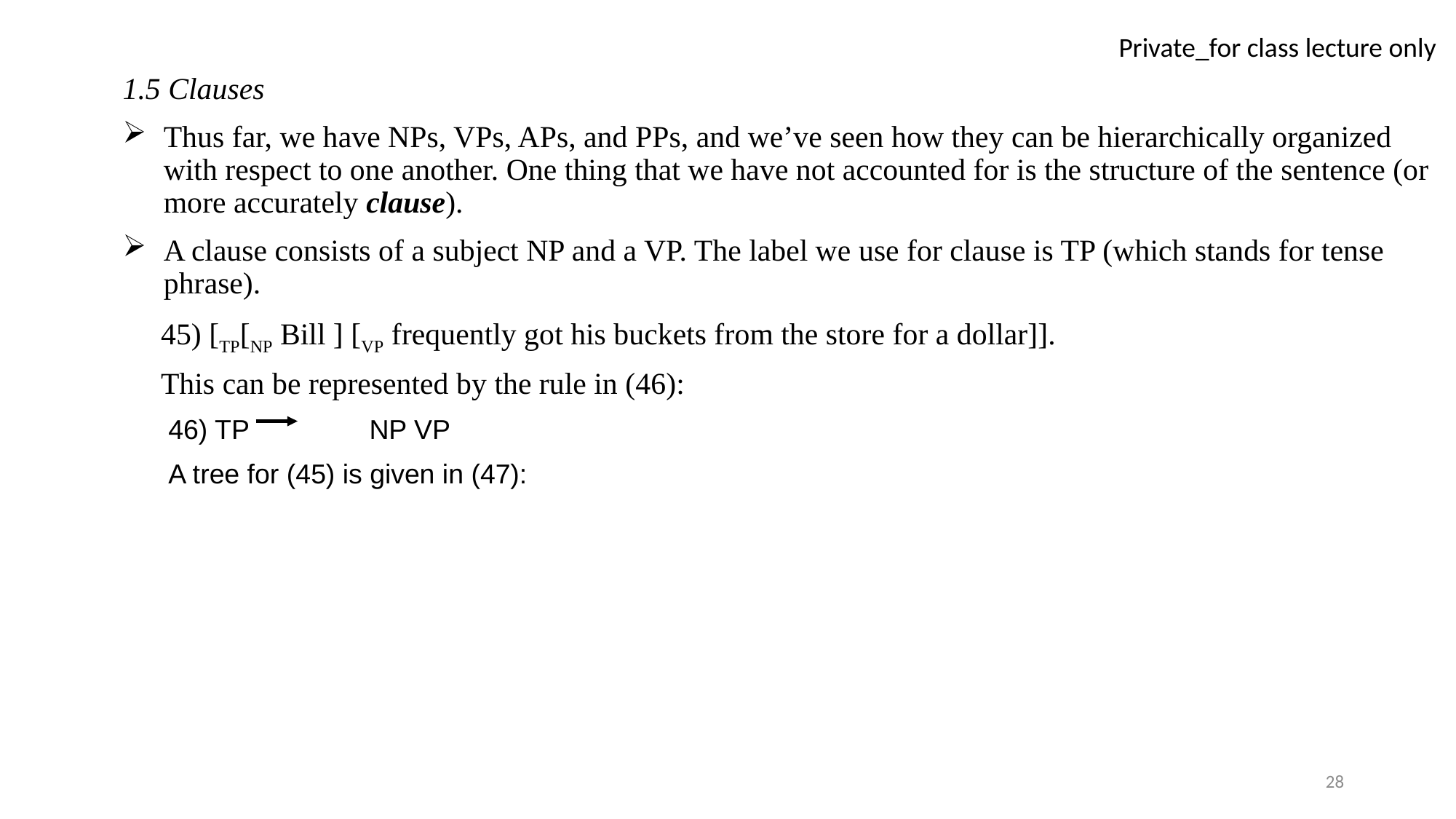

1.5 Clauses
Thus far, we have NPs, VPs, APs, and PPs, and we’ve seen how they can be hierarchically organized with respect to one another. One thing that we have not accounted for is the structure of the sentence (or more accurately clause).
A clause consists of a subject NP and a VP. The label we use for clause is TP (which stands for tense phrase).
     45) [TP[NP Bill ] [VP frequently got his buckets from the store for a dollar]].
     This can be represented by the rule in (46):
      46) TP           NP VP
      A tree for (45) is given in (47):

28